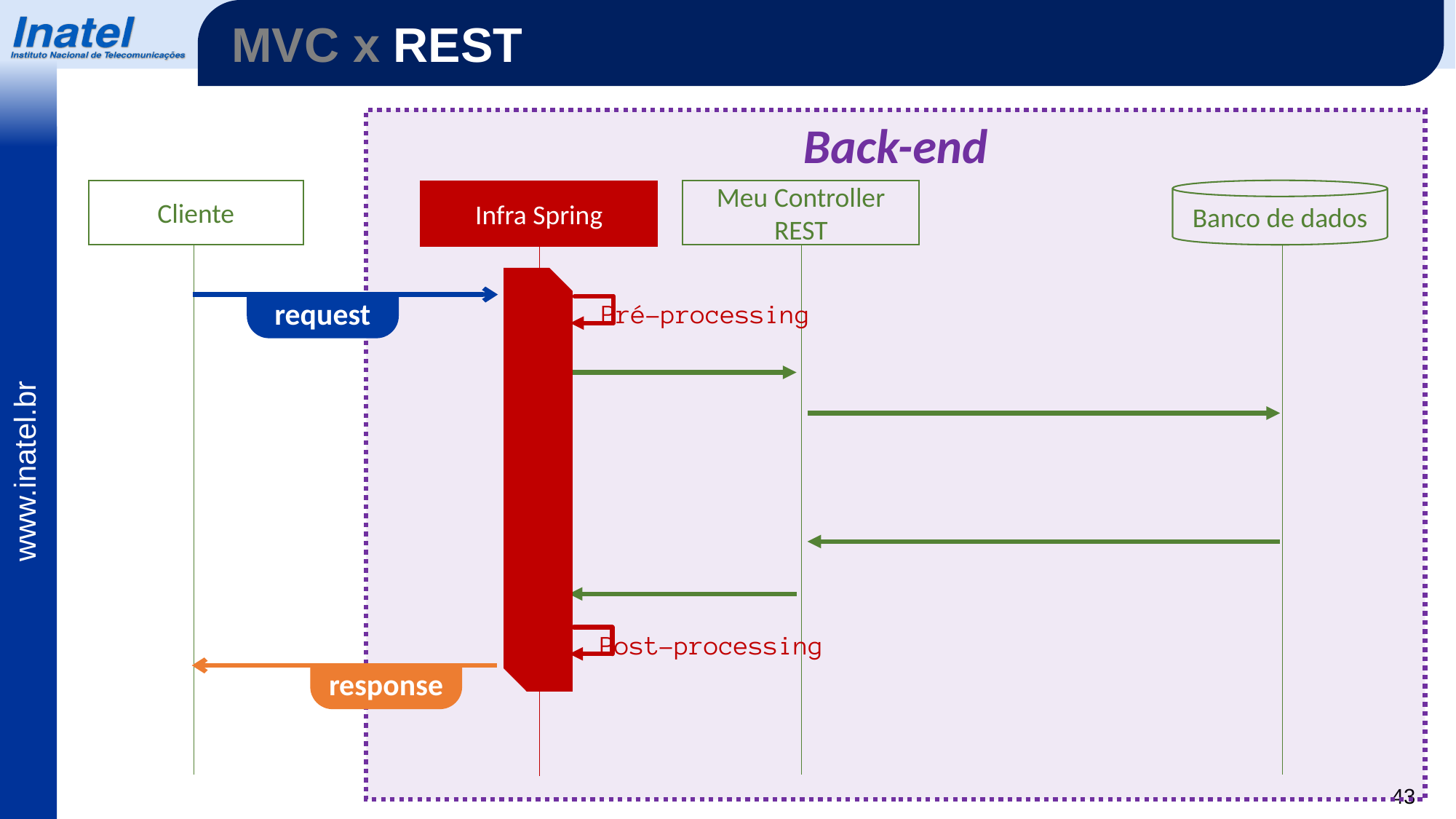

MVC x REST
Back-end
Cliente
Meu Controller REST
Banco de dados
Infra Spring

Pré-processing
request
Post-processing
response